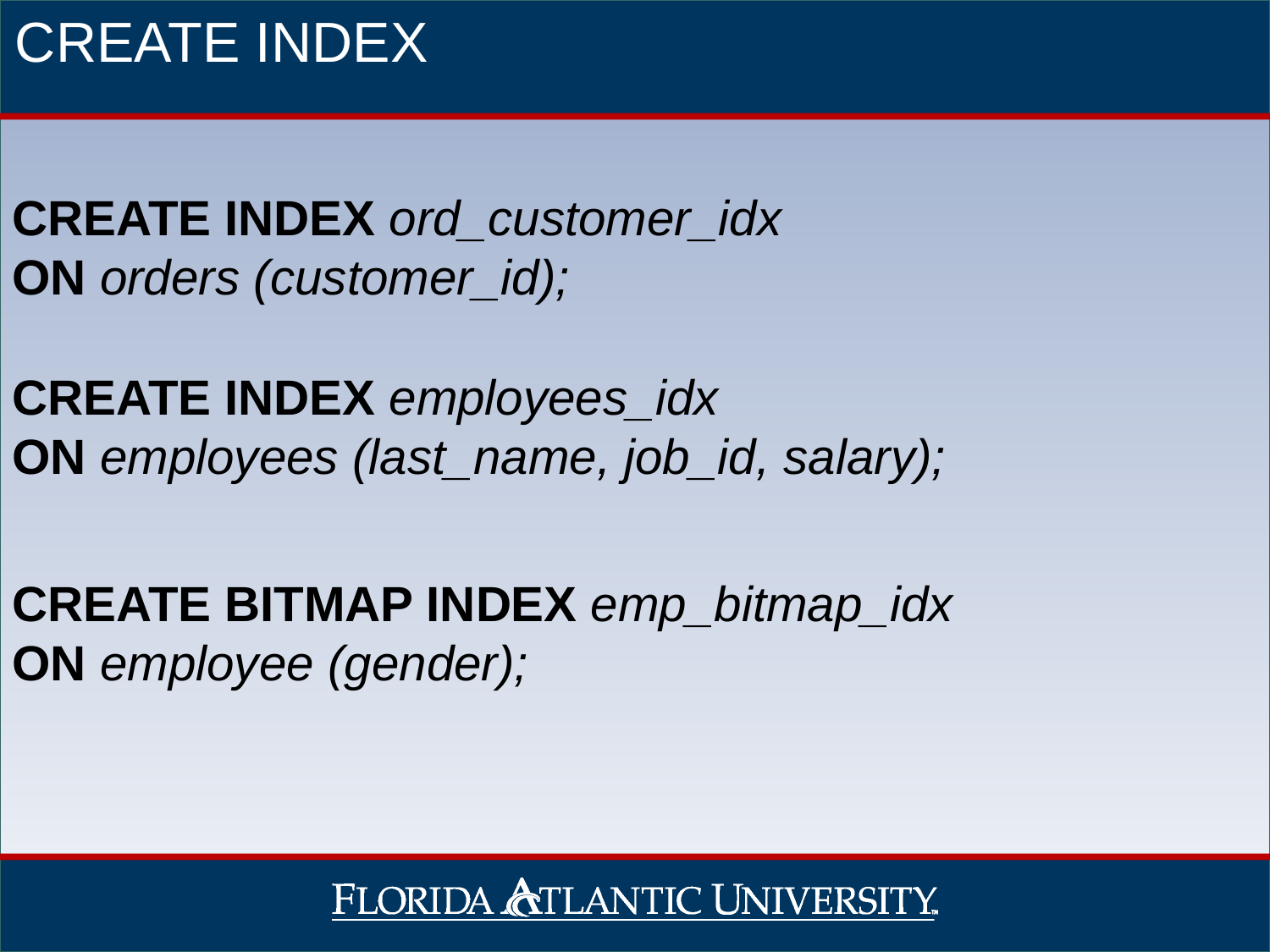

CREATE INDEX
CREATE INDEX ord_customer_idx
ON orders (customer_id);
CREATE INDEX employees_idx
ON employees (last_name, job_id, salary);
CREATE BITMAP INDEX emp_bitmap_idx
ON employee (gender);